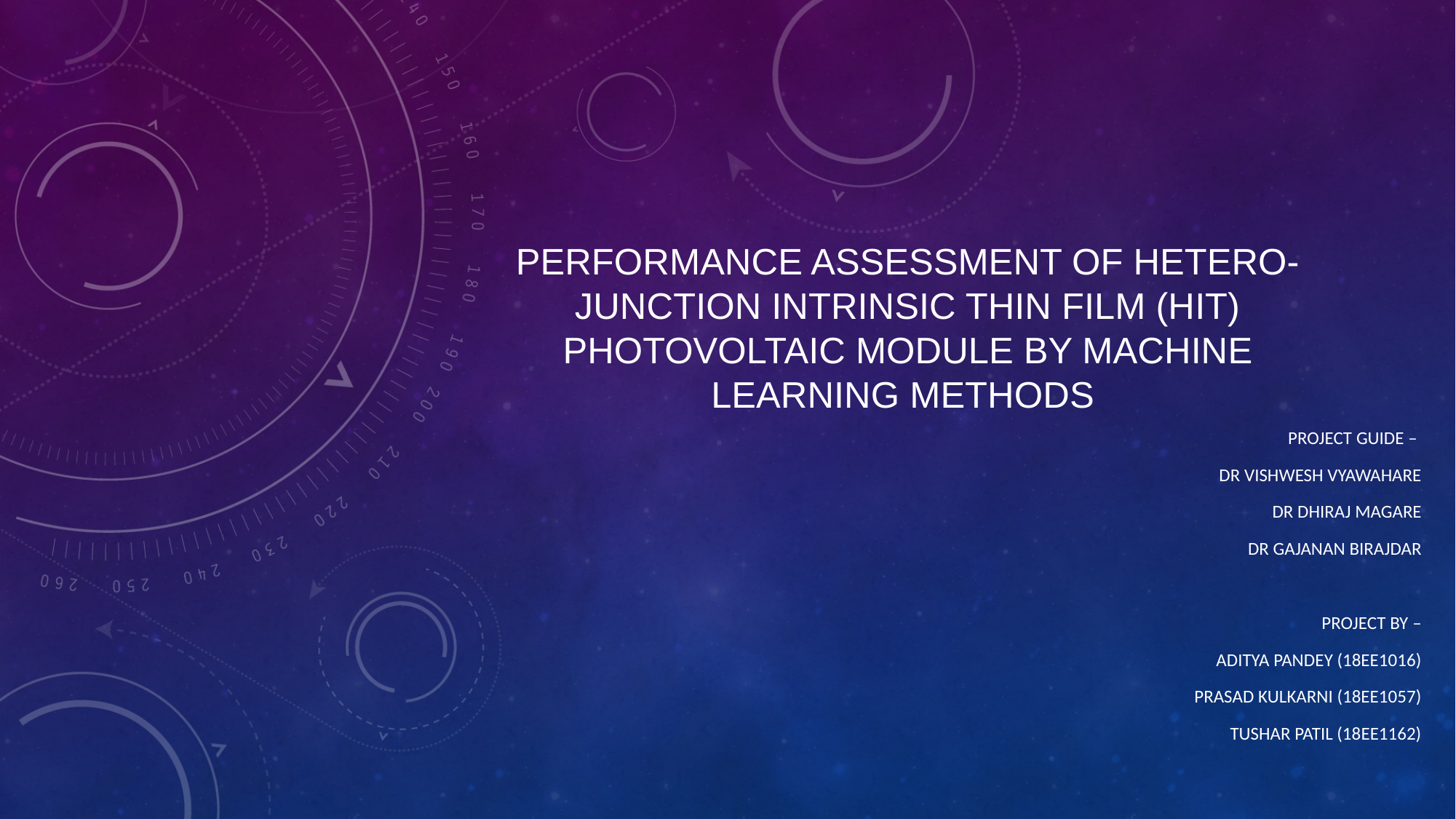

# Performance Assessment of Hetero-Junction Intrinsic Thin Film (HIT) Photovoltaic Module by Machine Learning Methods
Project guide –
Dr vishwesh vyawahare
Dr Dhiraj Magare
Dr Gajanan birajdar

Project By –
Aditya pandey (18ee1016)
Prasad Kulkarni (18EE1057)
Tushar patil (18EE1162)